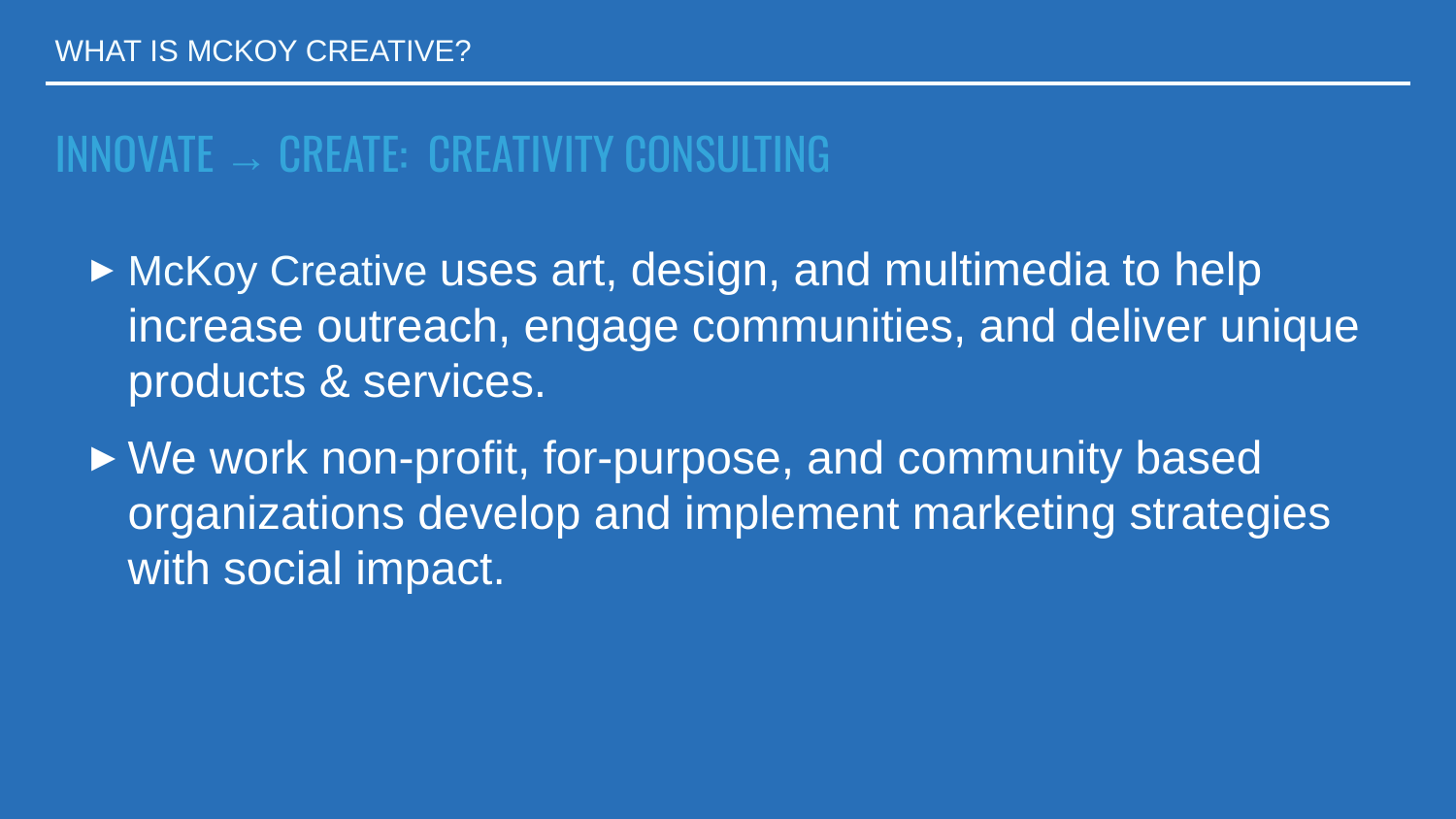

WHAT IS MCKOY CREATIVE?
# INNOVATE → CREATE:  CREATIVITY CONSULTING
McKoy Creative uses art, design, and multimedia to help increase outreach, engage communities, and deliver unique products & services.
We work non-profit, for-purpose, and community based organizations develop and implement marketing strategies with social impact.